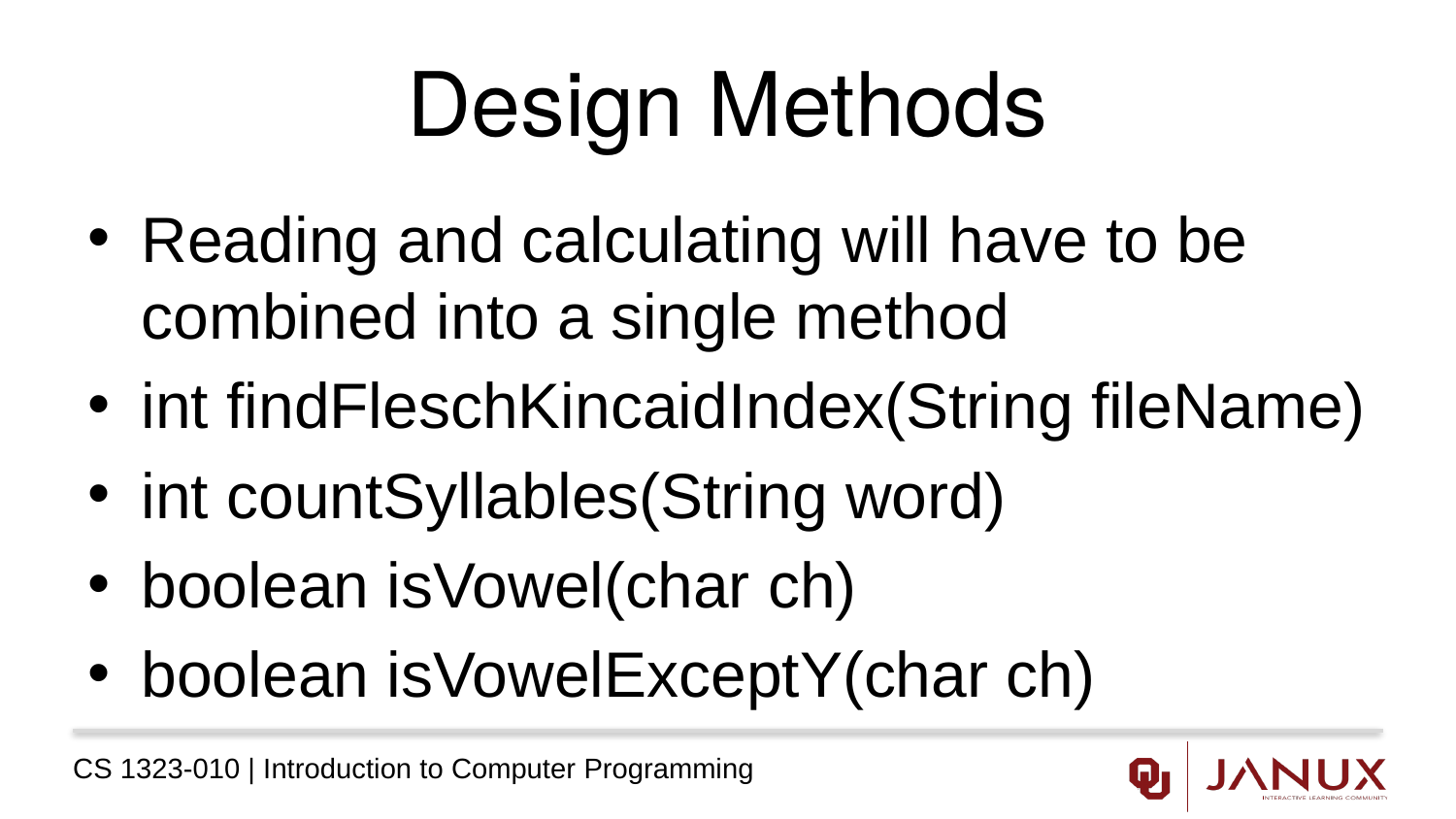

# Design Methods
Reading and calculating will have to be combined into a single method
int findFleschKincaidIndex(String fileName)
int countSyllables(String word)
boolean isVowel(char ch)
boolean isVowelExceptY(char ch)